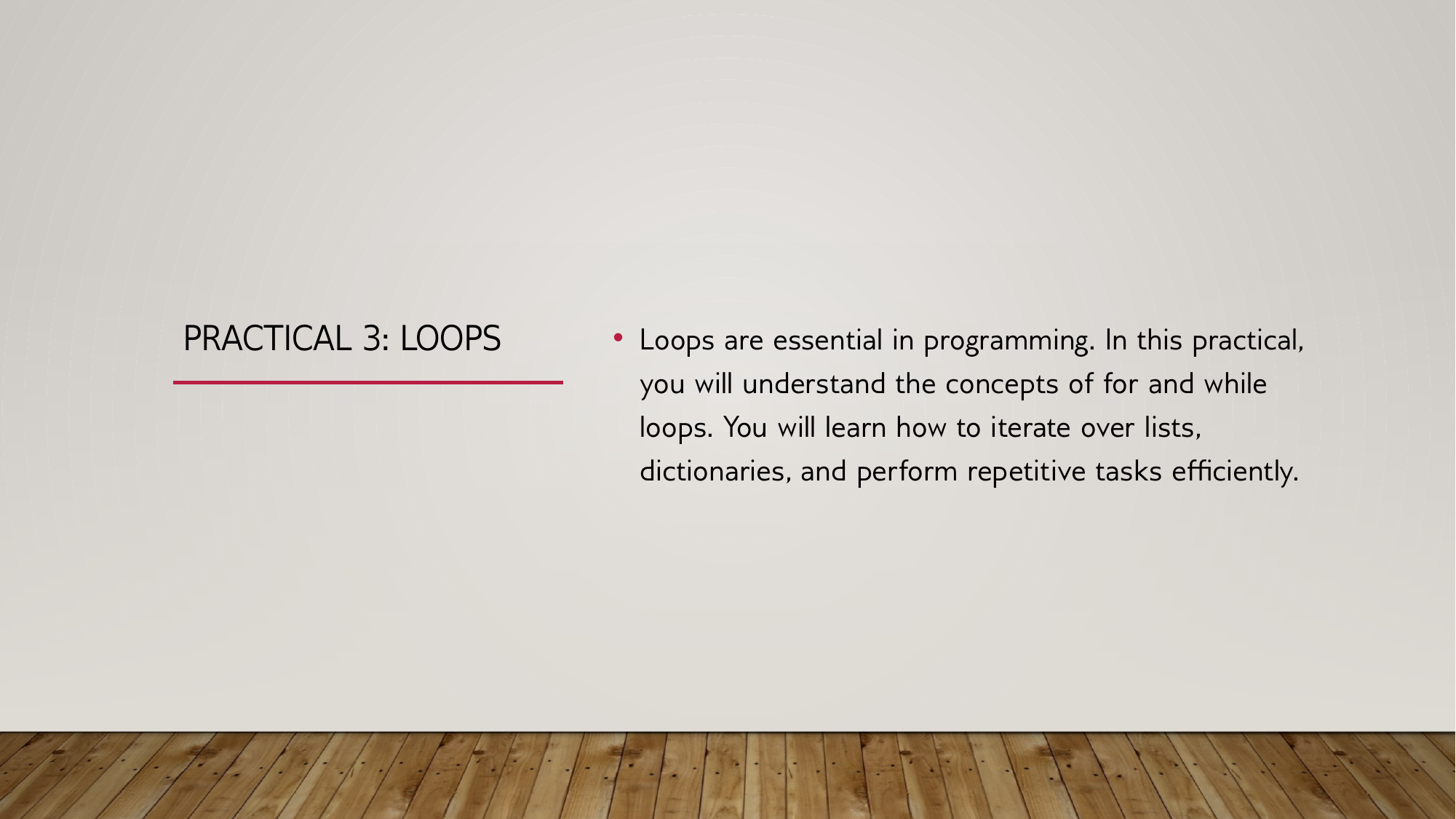

# Practical 3: Loops

Loops are essential in programming. In this practical, you will understand the concepts of for and while loops. You will learn how to iterate over lists, dictionaries, and perform repetitive tasks efficiently.